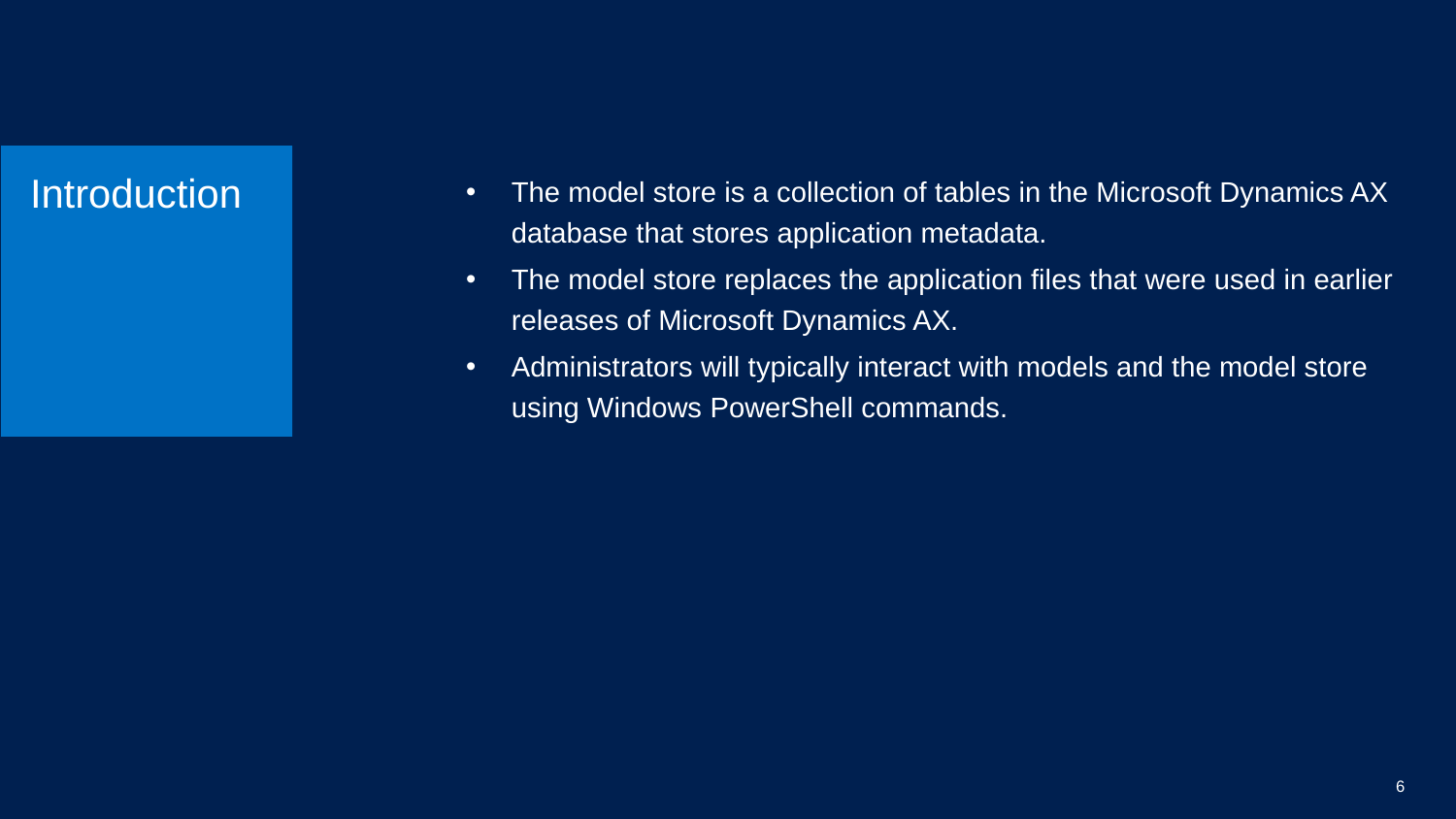

# Introduction
The model store is a collection of tables in the Microsoft Dynamics AX database that stores application metadata.
The model store replaces the application files that were used in earlier releases of Microsoft Dynamics AX.
Administrators will typically interact with models and the model store using Windows PowerShell commands.

6